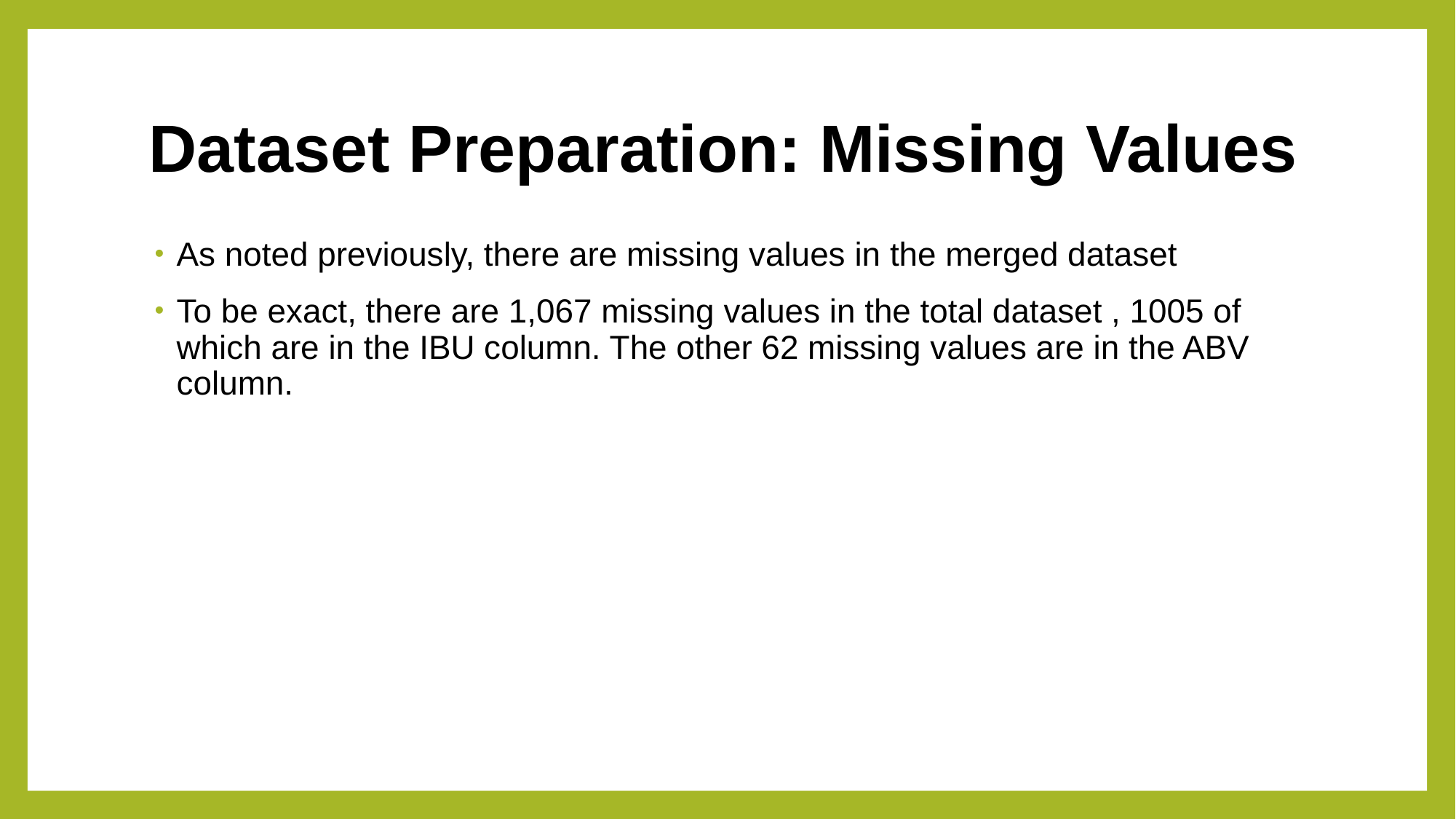

# Dataset Preparation: Missing Values
As noted previously, there are missing values in the merged dataset
To be exact, there are 1,067 missing values in the total dataset , 1005 of which are in the IBU column. The other 62 missing values are in the ABV column.